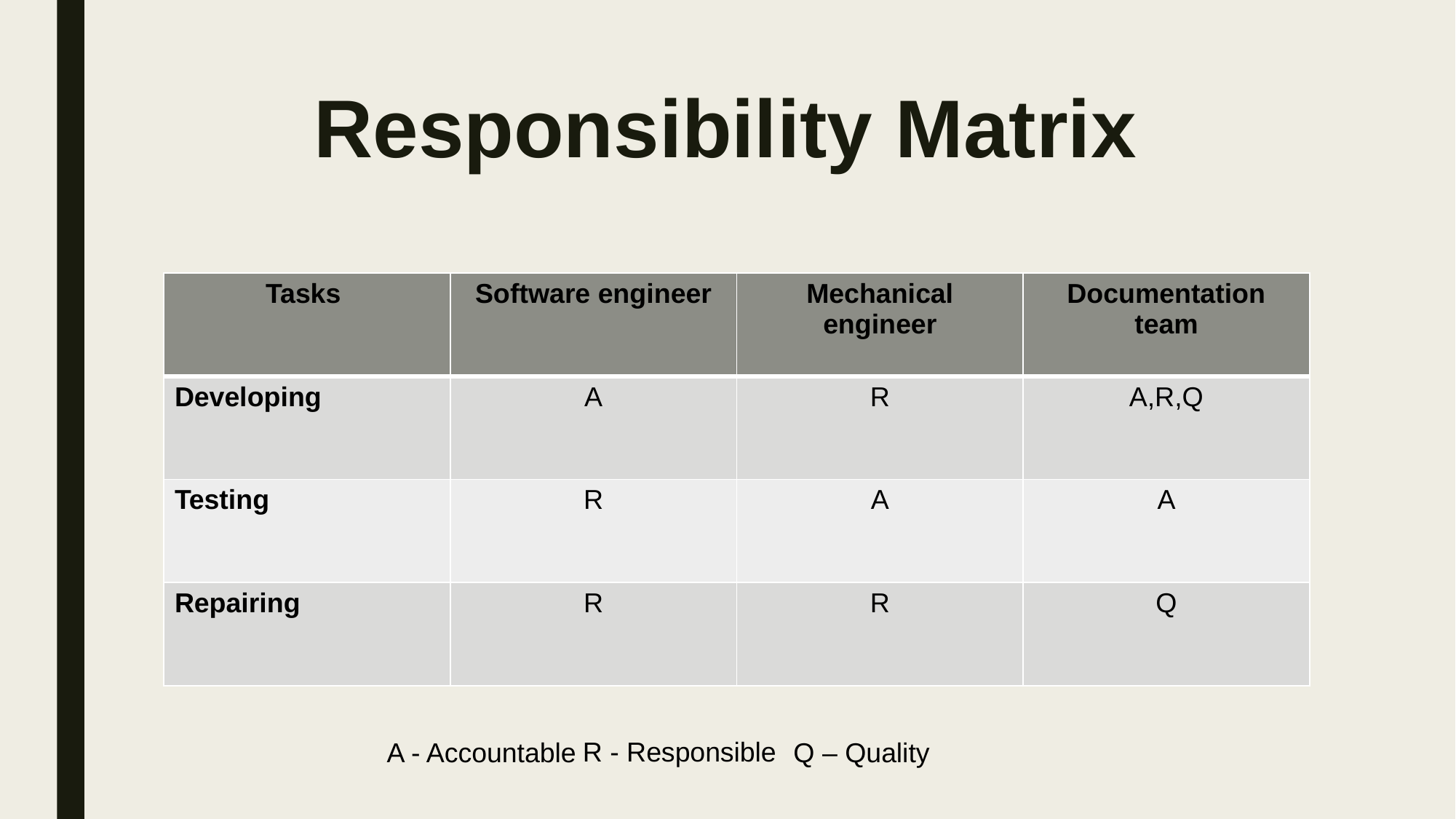

# Responsibility Matrix
| Tasks | Software engineer | Mechanical engineer | Documentation team |
| --- | --- | --- | --- |
| Developing | A | R | A,R,Q |
| Testing | R | A | A |
| Repairing | R | R | Q |

R - Responsible

A - Accountable
Q – Quality